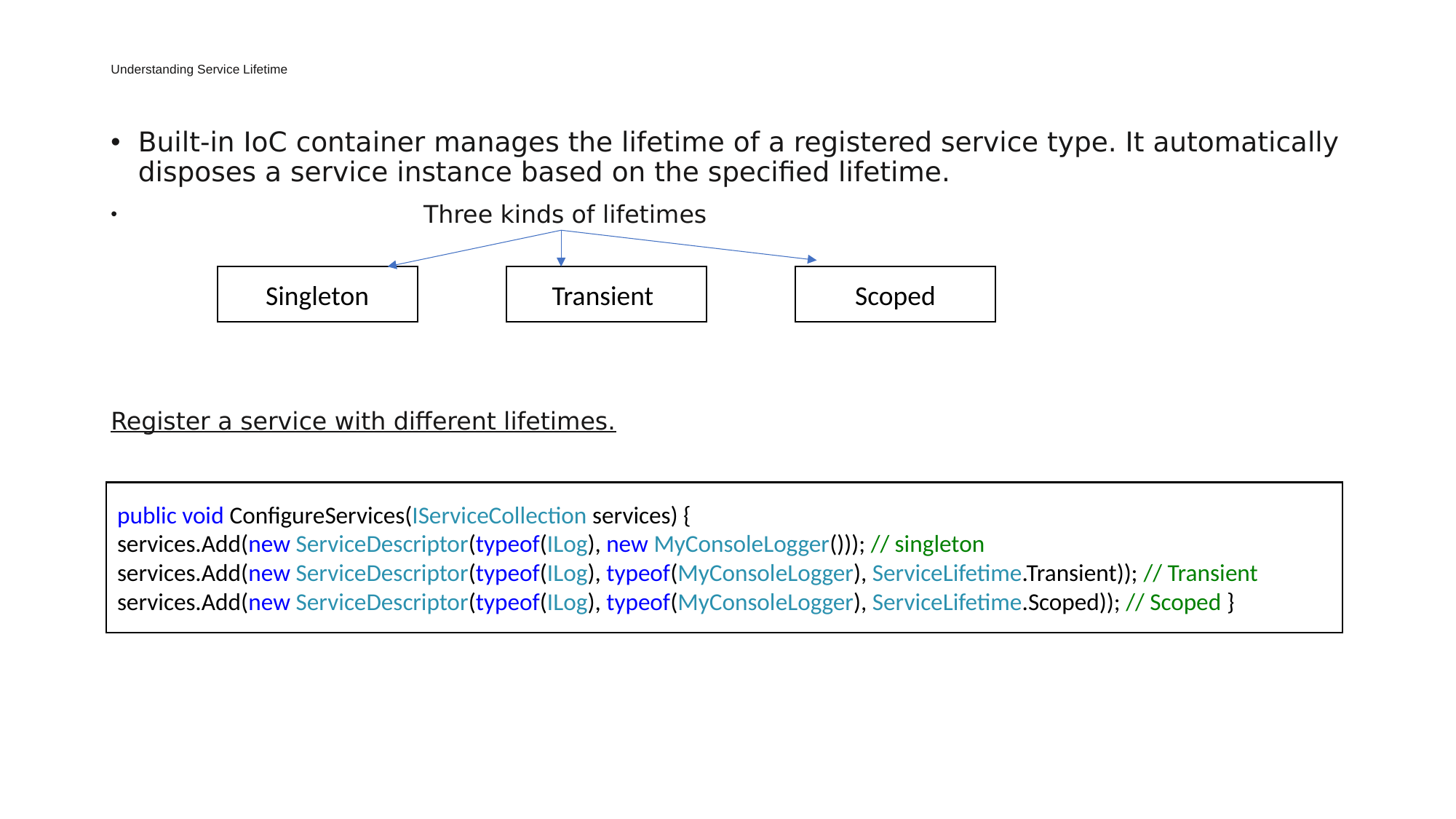

# Understanding Service Lifetime
Built-in IoC container manages the lifetime of a registered service type. It automatically disposes a service instance based on the specified lifetime.
                                                 Three kinds of lifetimes

Register a service with different lifetimes.

Singleton
Transient
Scoped
public void ConfigureServices(IServiceCollection services) {
services.Add(new ServiceDescriptor(typeof(ILog), new MyConsoleLogger())); // singleton
services.Add(new ServiceDescriptor(typeof(ILog), typeof(MyConsoleLogger), ServiceLifetime.Transient)); // Transient
services.Add(new ServiceDescriptor(typeof(ILog), typeof(MyConsoleLogger), ServiceLifetime.Scoped)); // Scoped }